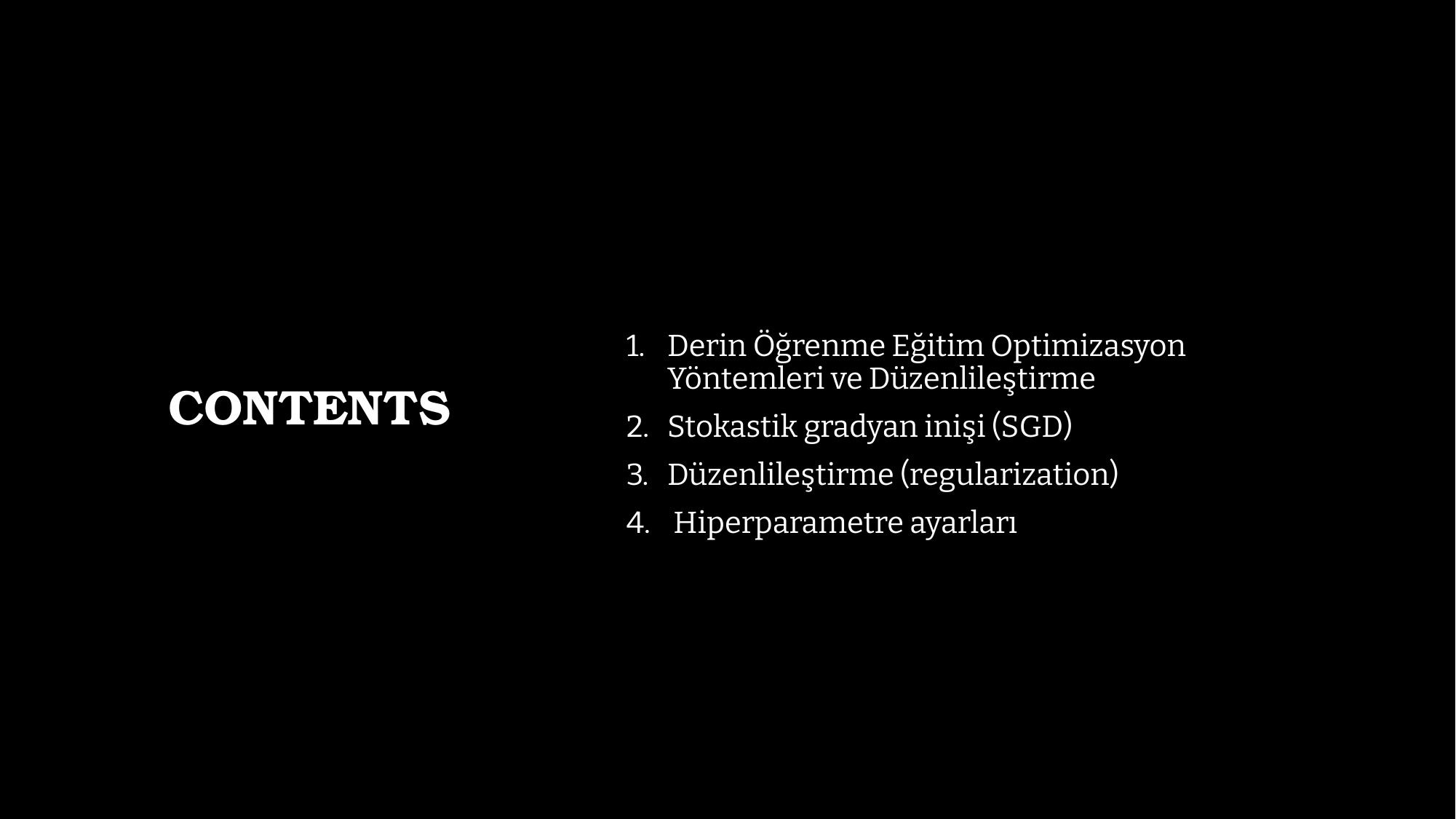

# Contents

Derin Öğrenme Eğitim Optimizasyon Yöntemleri ve Düzenlileştirme
Stokastik gradyan inişi (SGD)
Düzenlileştirme (regularization)
 Hiperparametre ayarları